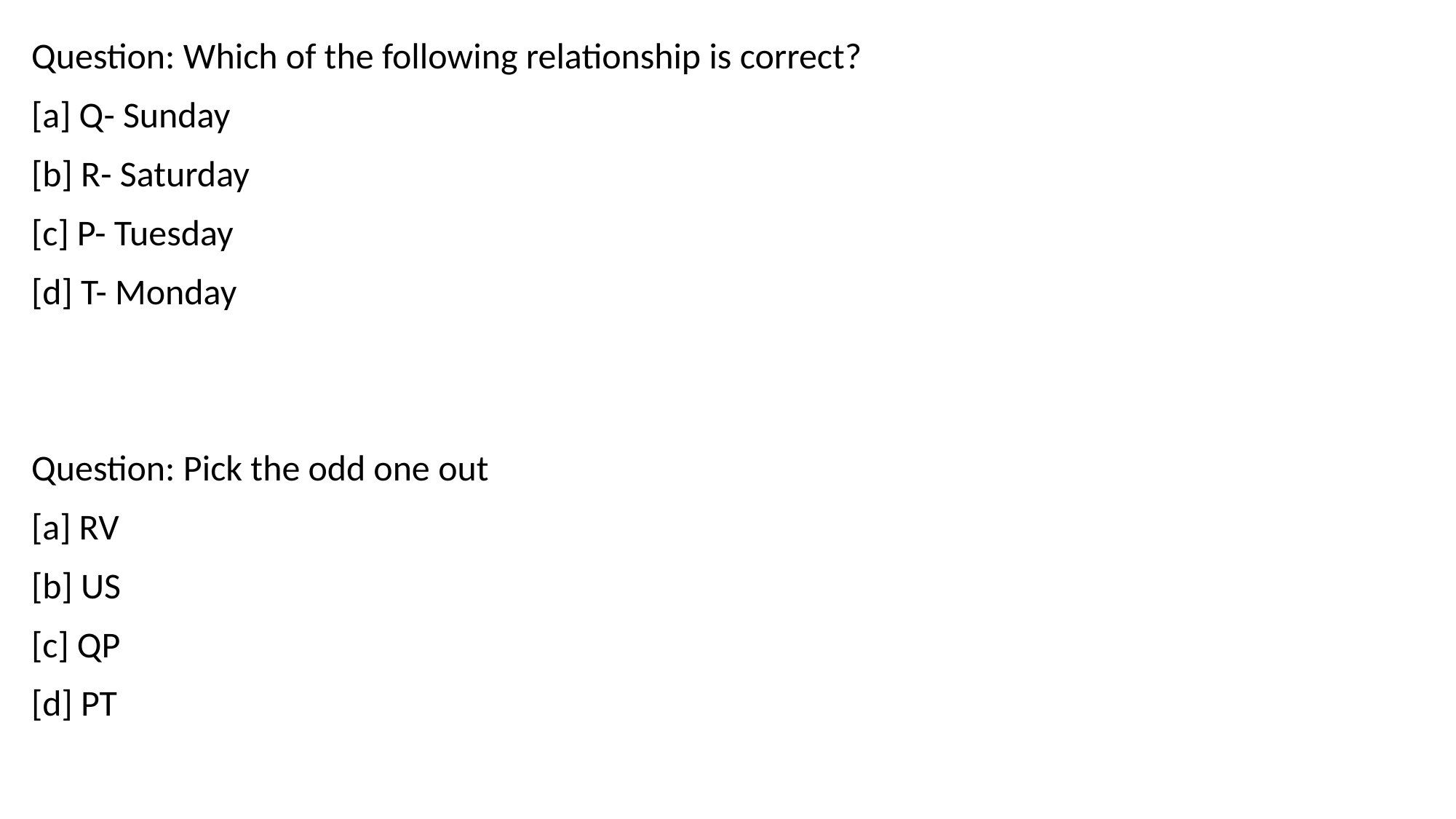

Question: Which of the following relationship is correct?
[a] Q- Sunday
[b] R- Saturday
[c] P- Tuesday
[d] T- Monday

Question: Pick the odd one out
[a] RV
[b] US
[c] QP
[d] PT